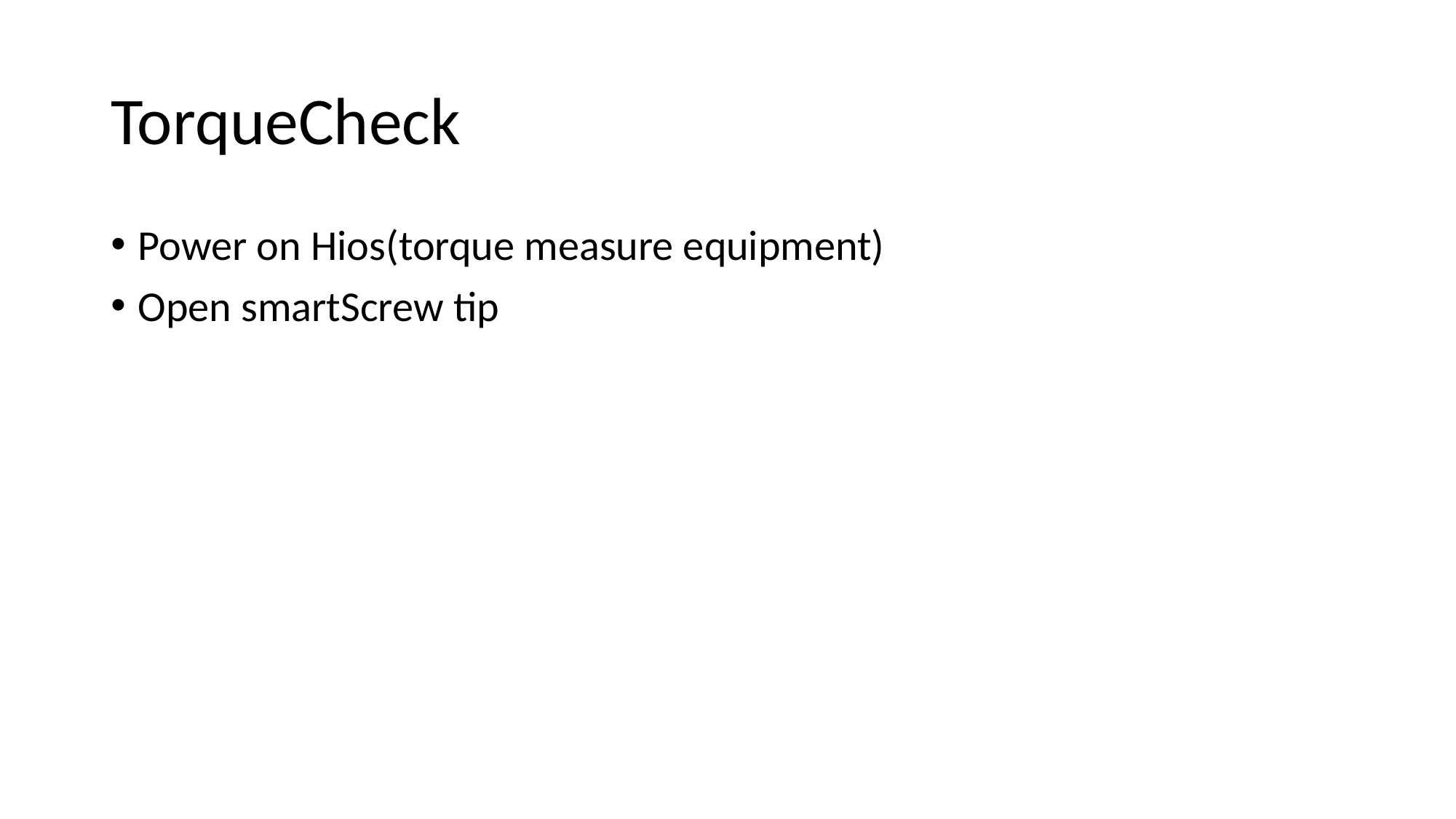

# TorqueCheck
Power on Hios(torque measure equipment)
Open smartScrew tip